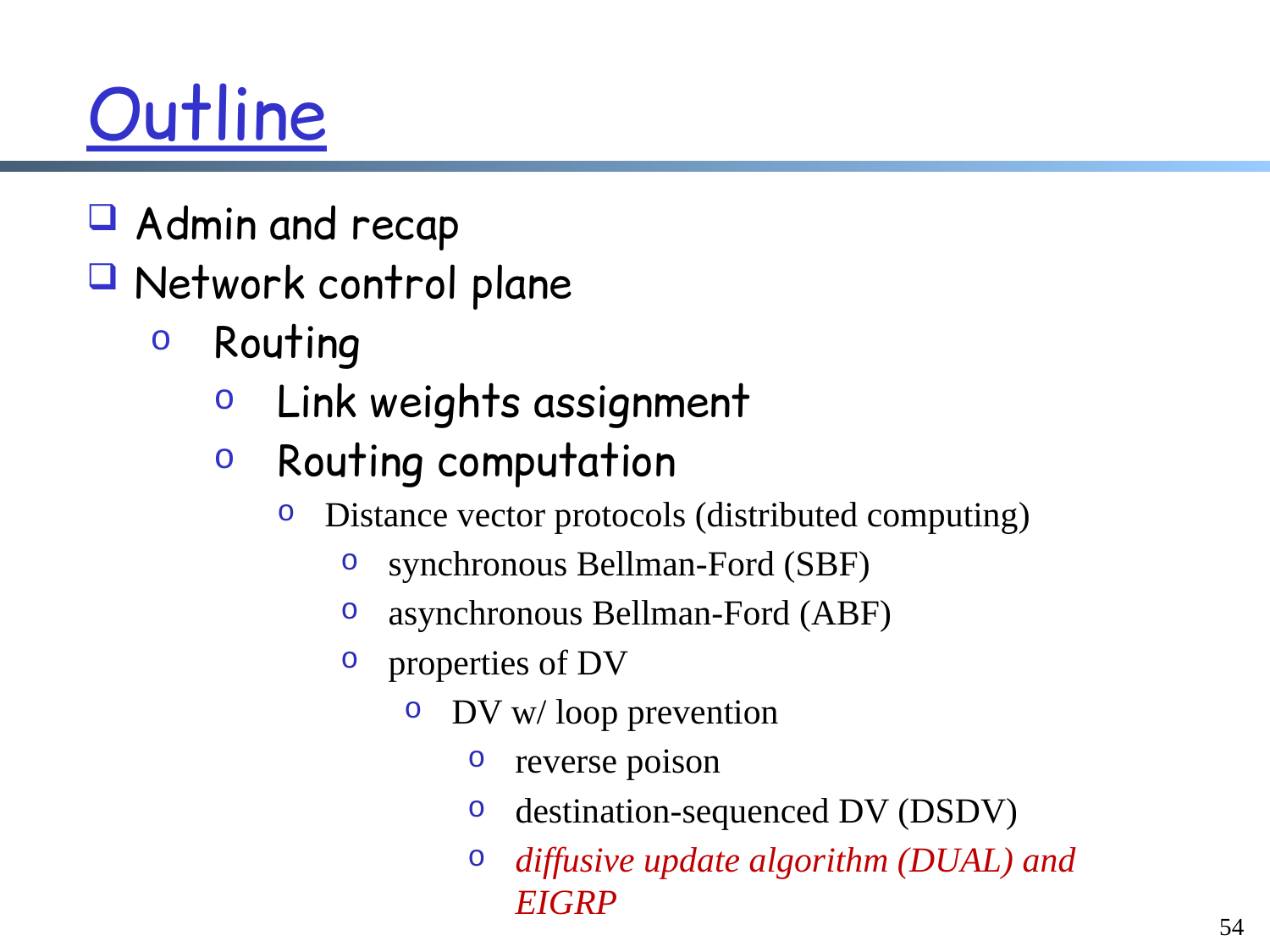

Outline
Admin and recap
Network control plane
Routing
Link weights assignment
Routing computation
Distance vector protocols (distributed computing)
synchronous Bellman-Ford (SBF)
asynchronous Bellman-Ford (ABF)
properties of DV
DV w/ loop prevention
reverse poison
destination-sequenced DV (DSDV)
diffusive update algorithm (DUAL) and EIGRP

54